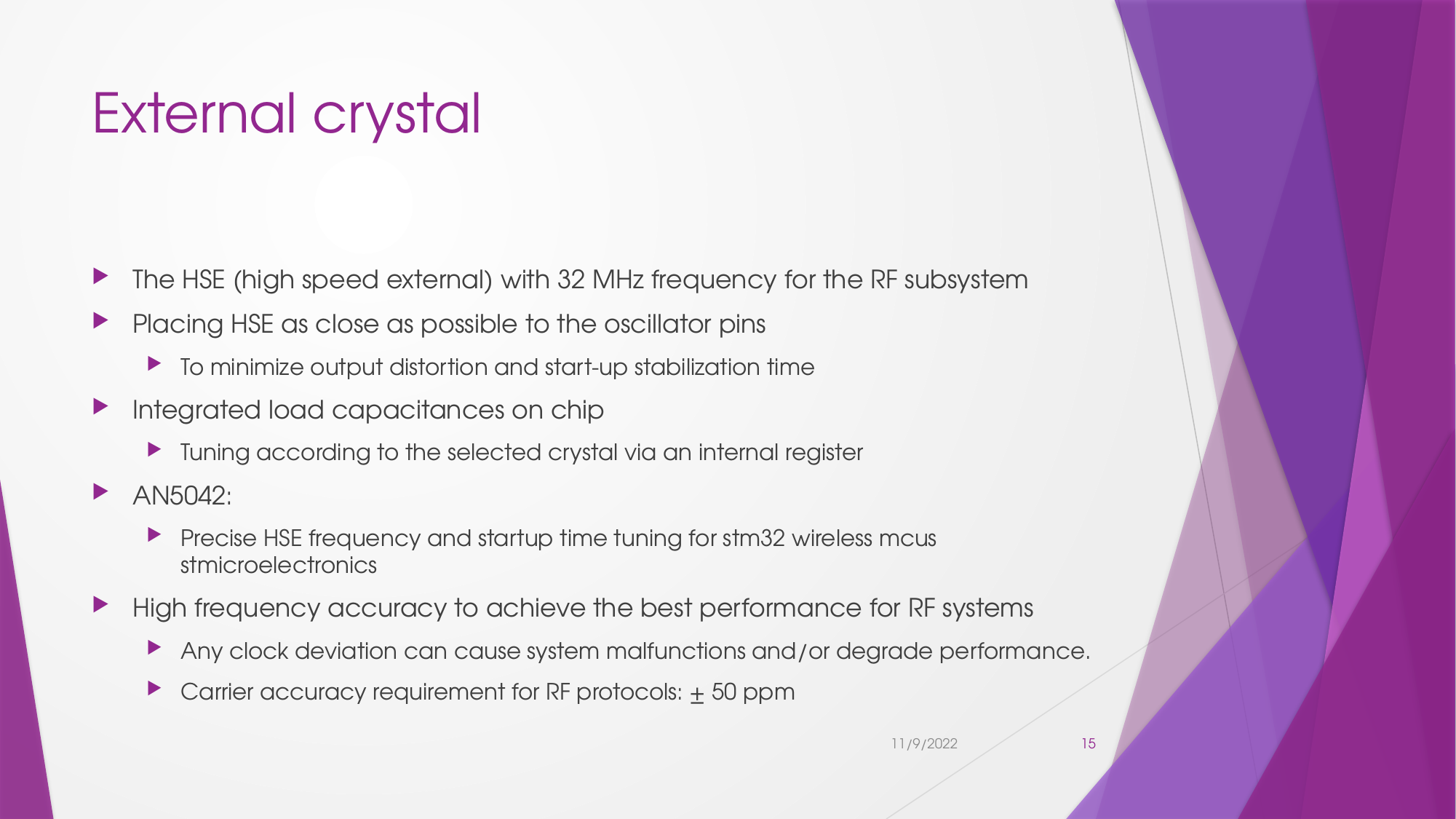

# External crystal
The HSE (high speed external) with 32 MHz frequency for the RF subsystem
Placing HSE as close as possible to the oscillator pins
To minimize output distortion and start-up stabilization time
Integrated load capacitances on chip
Tuning according to the selected crystal via an internal register
AN5042:
Precise HSE frequency and startup time tuning for stm32 wireless mcus stmicroelectronics
High frequency accuracy to achieve the best performance for RF systems
Any clock deviation can cause system malfunctions and/or degrade performance.
Carrier accuracy requirement for RF protocols: ± 50 ppm

11/9/2022
15